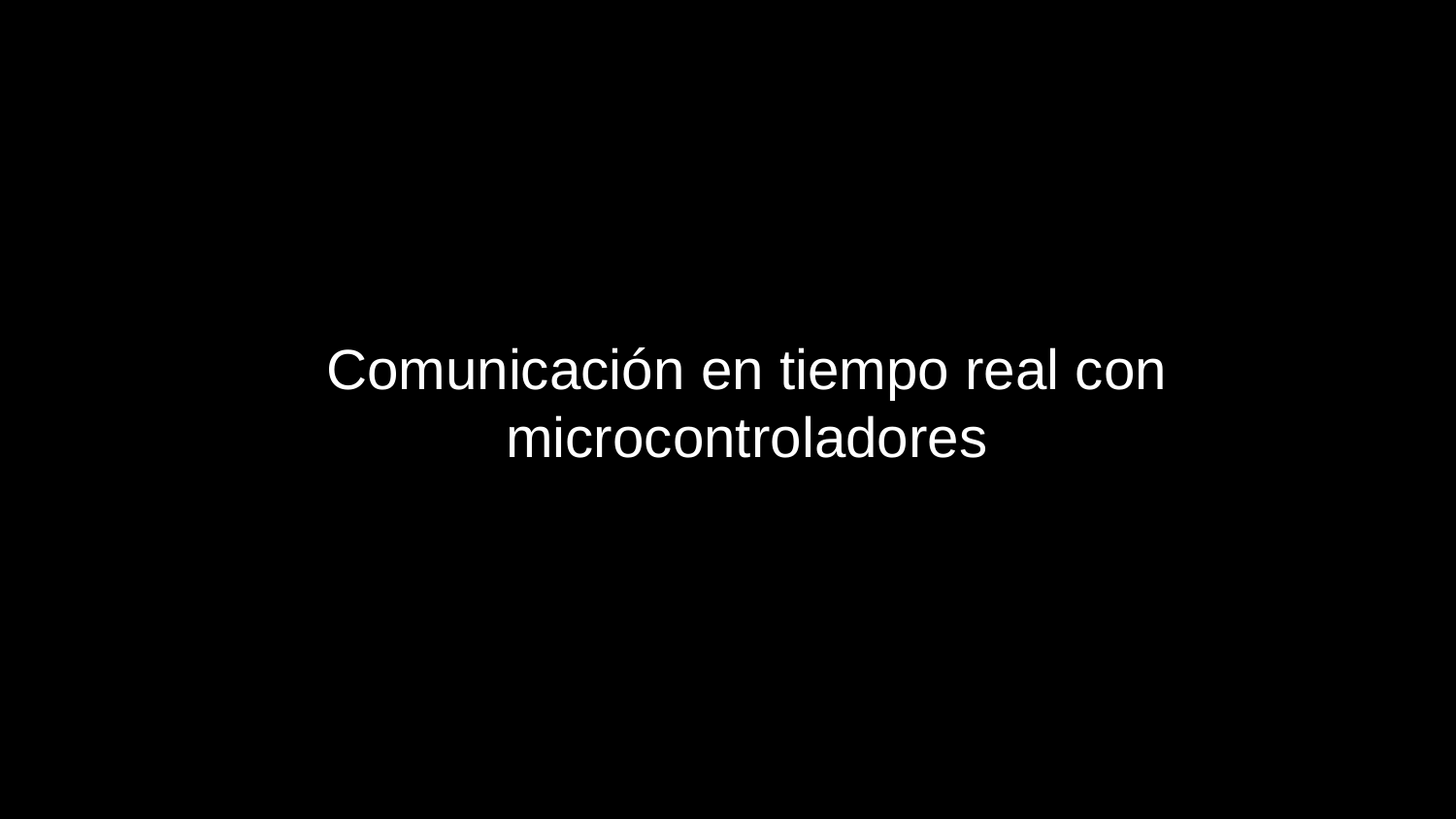

# Comunicación en tiempo real con microcontroladores